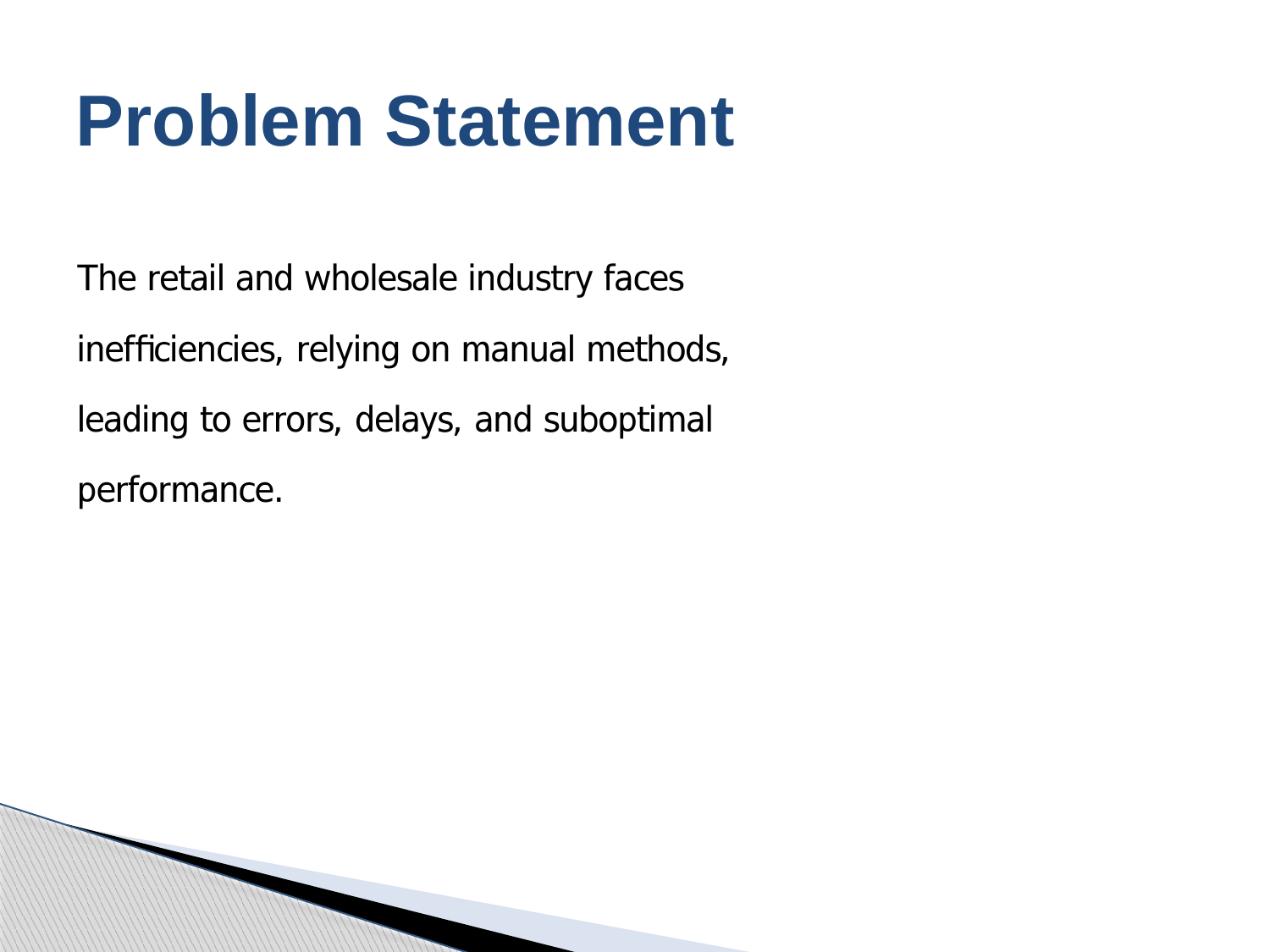

# Problem Statement
The retail and wholesale industry faces
inefficiencies, relying on manual methods,
leading to errors, delays, and suboptimal
performance.